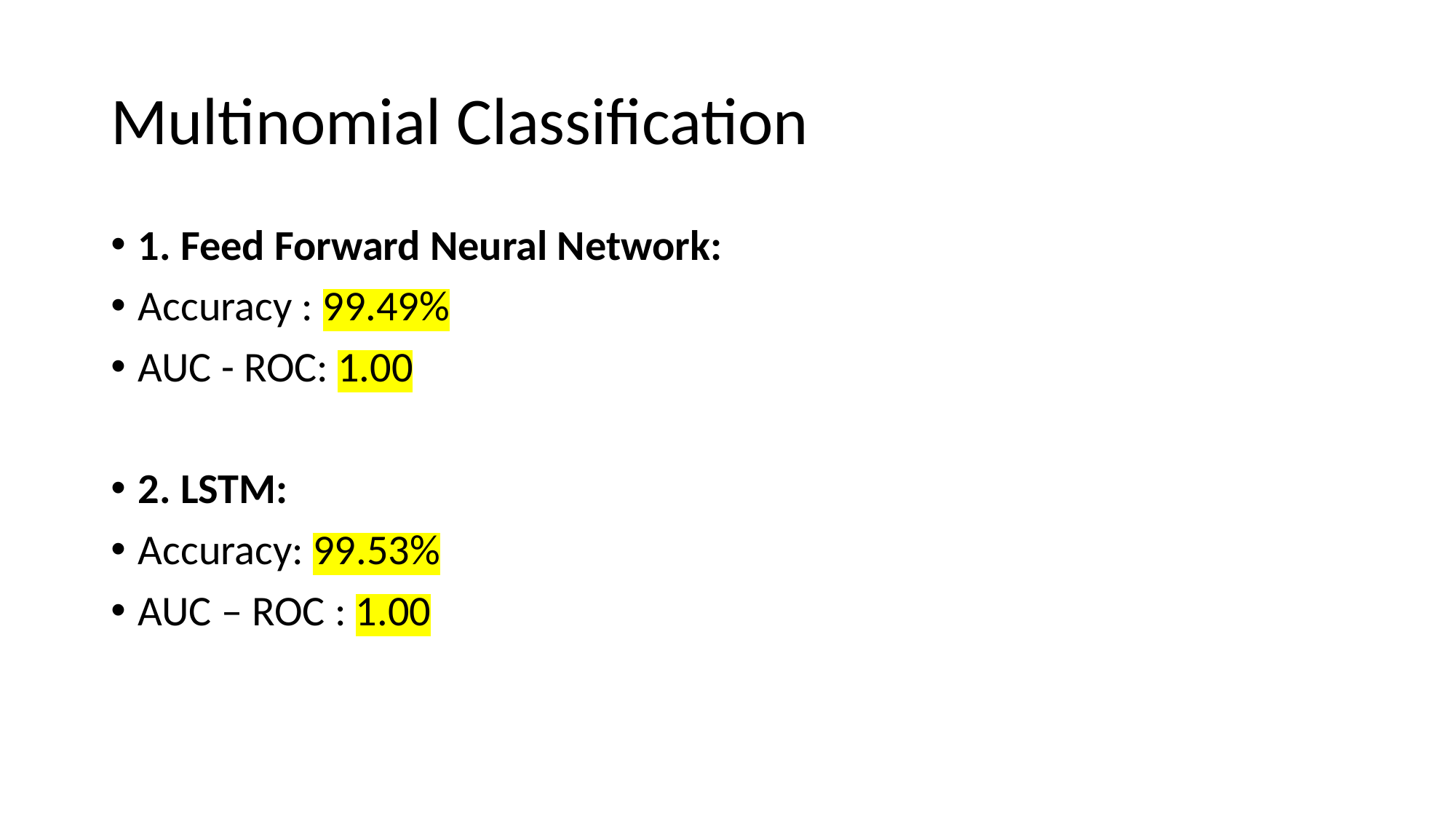

# Multinomial Classification
1. Feed Forward Neural Network:
Accuracy : 99.49%
AUC - ROC: 1.00

2. LSTM:
Accuracy: 99.53%
AUC – ROC : 1.00